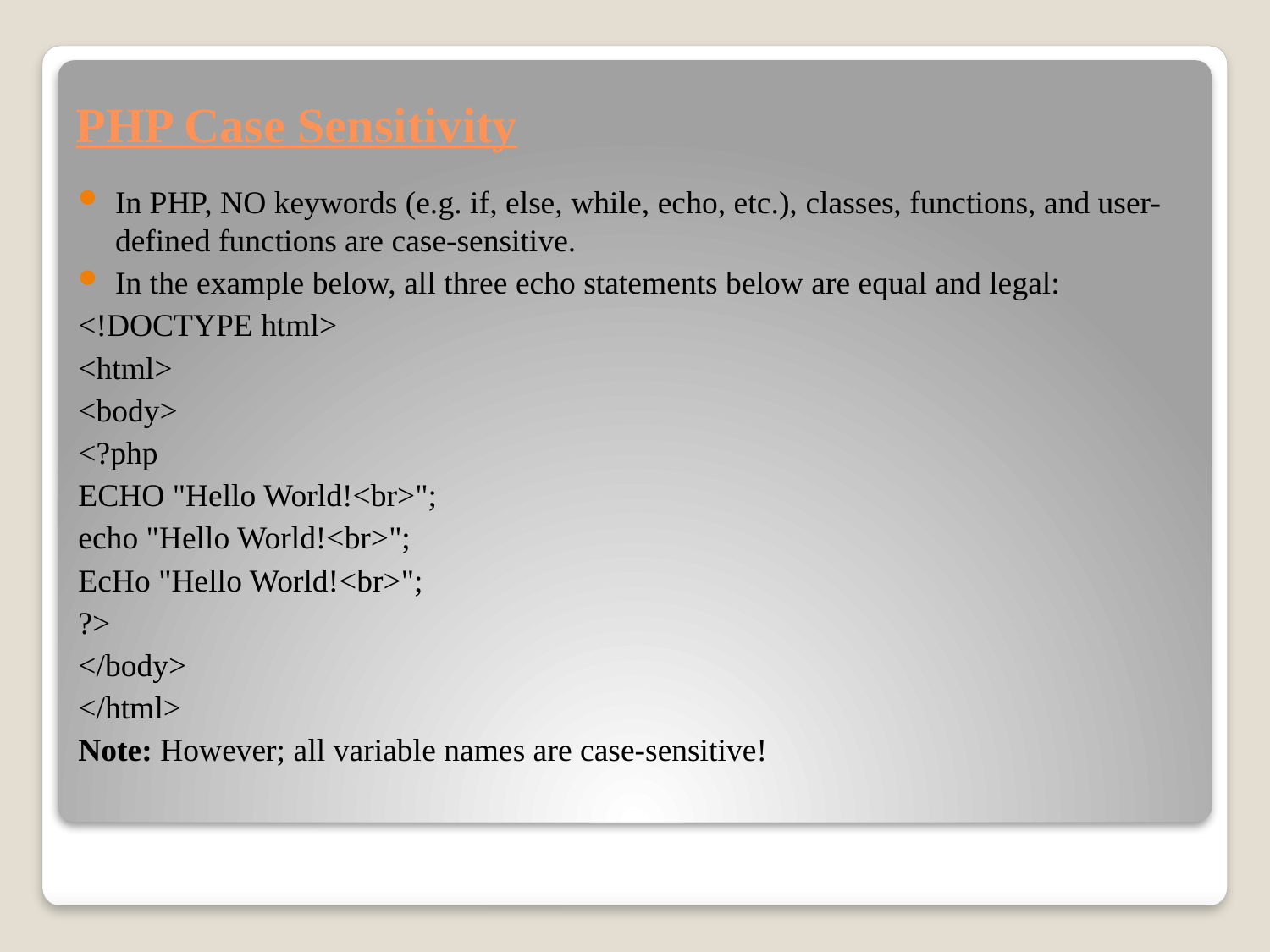

# PHP Case Sensitivity
In PHP, NO keywords (e.g. if, else, while, echo, etc.), classes, functions, and user-defined functions are case-sensitive.
In the example below, all three echo statements below are equal and legal:
<!DOCTYPE html>
<html>
<body>
<?php
ECHO "Hello World!<br>";
echo "Hello World!<br>";
EcHo "Hello World!<br>";
?>
</body>
</html>
Note: However; all variable names are case-sensitive!